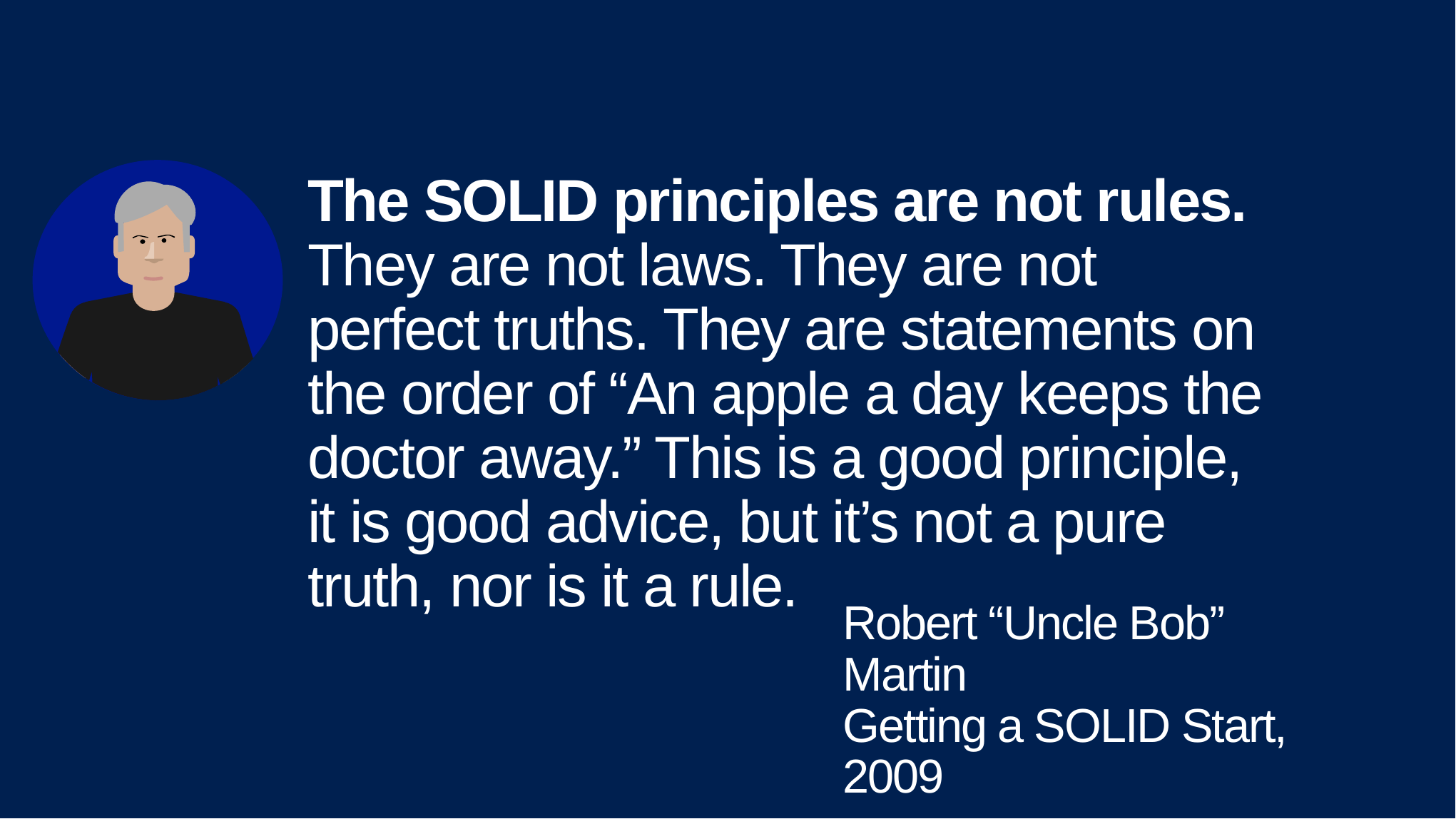

The SOLID principles are not rules. They are not laws. They are not perfect truths. They are statements on the order of “An apple a day keeps the doctor away.” This is a good principle, it is good advice, but it’s not a pure truth, nor is it a rule.
Robert “Uncle Bob” Martin
Getting a SOLID Start, 2009